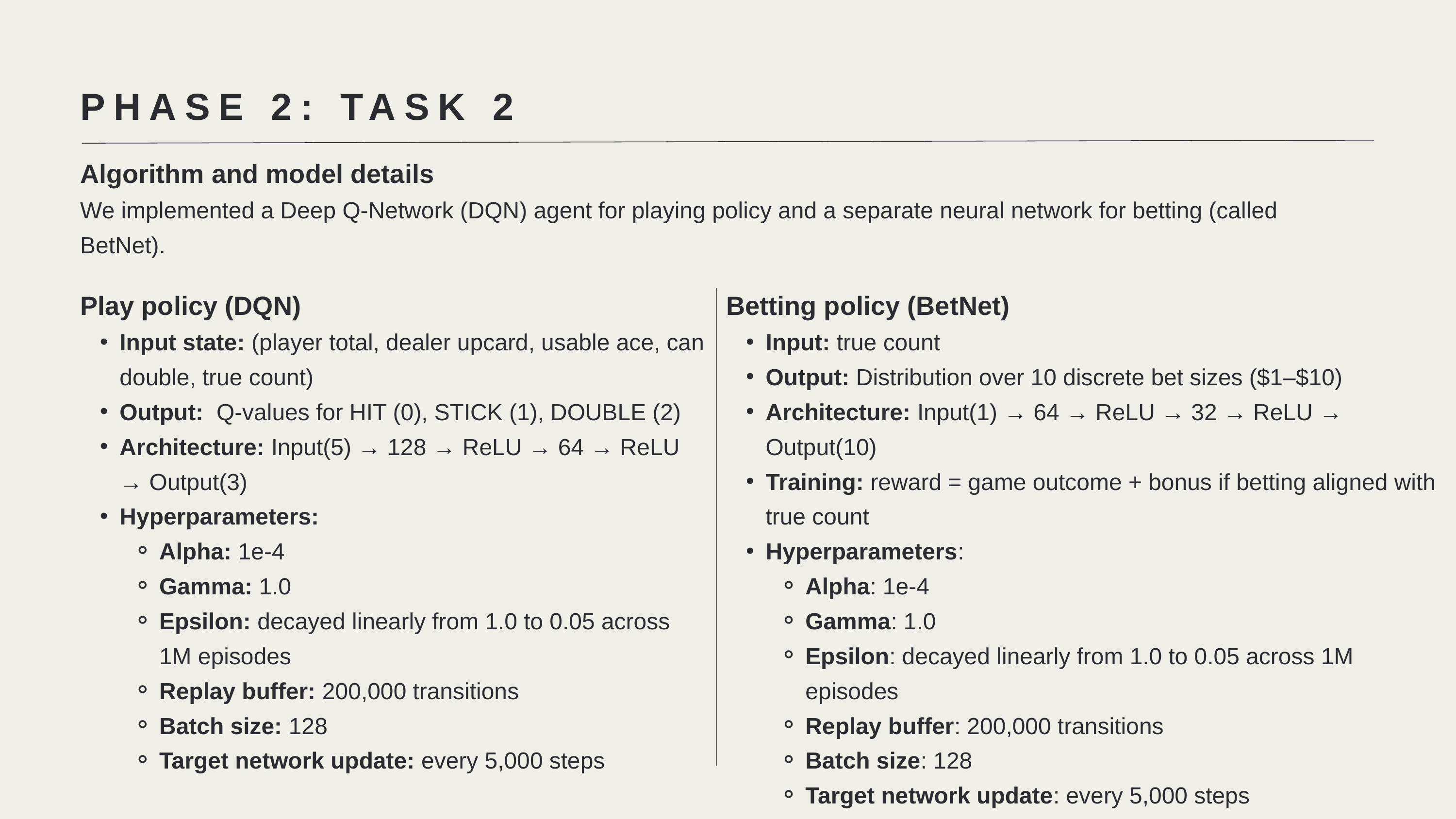

PHASE 2: TASK 2

Algorithm and model details
We implemented a Deep Q-Network (DQN) agent for playing policy and a separate neural network for betting (called BetNet).
Play policy (DQN)
Input state: (player total, dealer upcard, usable ace, can double, true count)
Output:  Q-values for HIT (0), STICK (1), DOUBLE (2)
Architecture: Input(5) → 128 → ReLU → 64 → ReLU → Output(3)
Hyperparameters:
Alpha: 1e-4
Gamma: 1.0
Epsilon: decayed linearly from 1.0 to 0.05 across 1M episodes
Replay buffer: 200,000 transitions
Batch size: 128
Target network update: every 5,000 steps

Betting policy (BetNet)
Input: true count
Output: Distribution over 10 discrete bet sizes ($1–$10)
Architecture: Input(1) → 64 → ReLU → 32 → ReLU → Output(10)
Training: reward = game outcome + bonus if betting aligned with true count
Hyperparameters:
Alpha: 1e-4
Gamma: 1.0
Epsilon: decayed linearly from 1.0 to 0.05 across 1M episodes
Replay buffer: 200,000 transitions
Batch size: 128
Target network update: every 5,000 steps